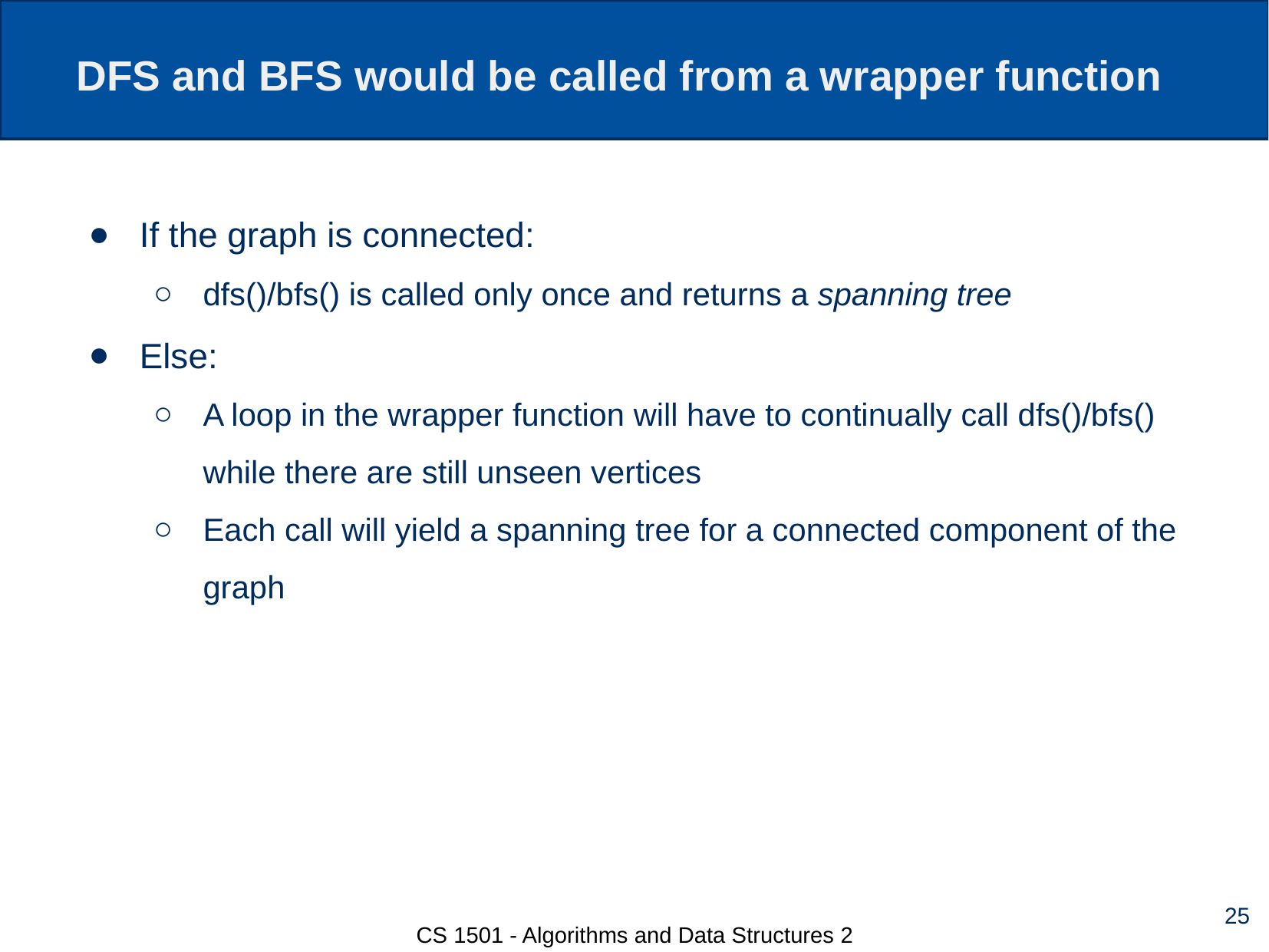

# DFS and BFS would be called from a wrapper function
If the graph is connected:
dfs()/bfs() is called only once and returns a spanning tree
Else:
A loop in the wrapper function will have to continually call dfs()/bfs() while there are still unseen vertices
Each call will yield a spanning tree for a connected component of the graph
25
CS 1501 - Algorithms and Data Structures 2